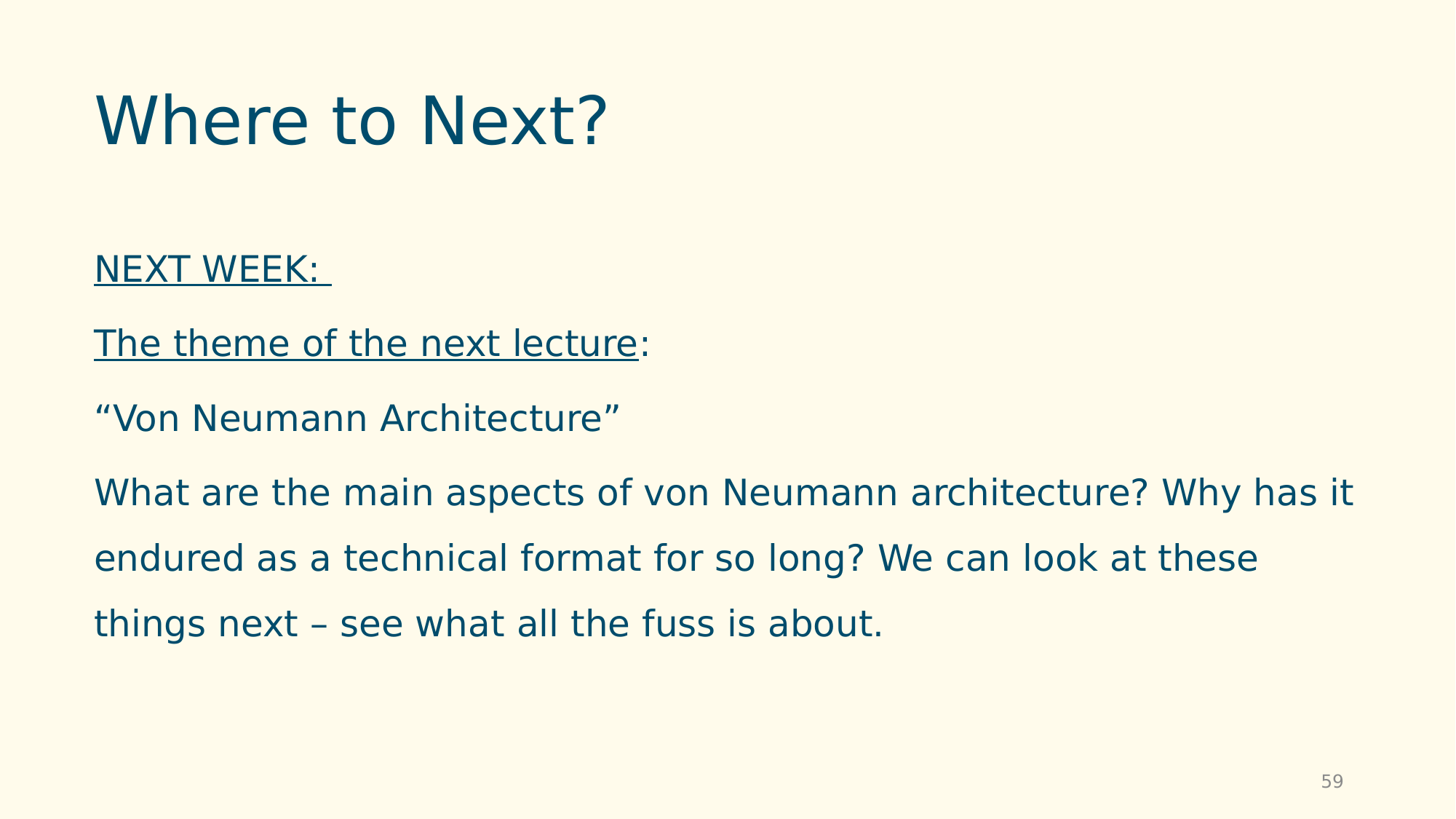

# Where to Next?
NEXT WEEK:
The theme of the next lecture:
“Von Neumann Architecture”
What are the main aspects of von Neumann architecture? Why has it endured as a technical format for so long? We can look at these things next – see what all the fuss is about.
59